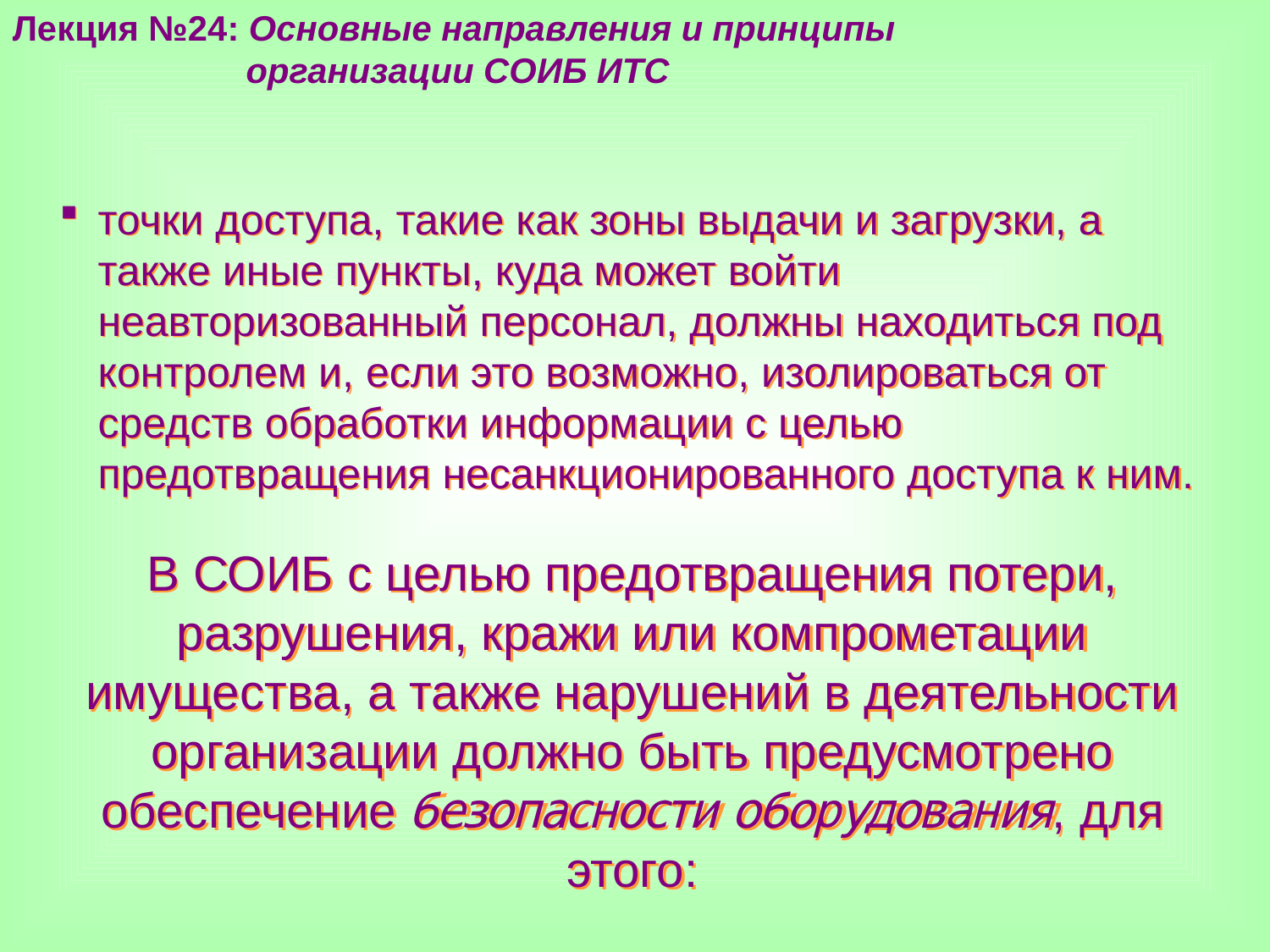

Лекция №24: Основные направления и принципы
                        организации СОИБ ИТС
точки доступа, такие как зоны выдачи и загрузки, а также иные пункты, куда может войти неавторизованный персонал, должны находиться под контролем и, если это возможно, изолироваться от средств обработки информации с целью предотвращения несанкционированного доступа к ним.
В СОИБ с целью предотвращения потери, разрушения, кражи или компрометации имущества, а также нарушений в деятельности организации должно быть предусмотрено обеспечение безопасности оборудования, для этого: